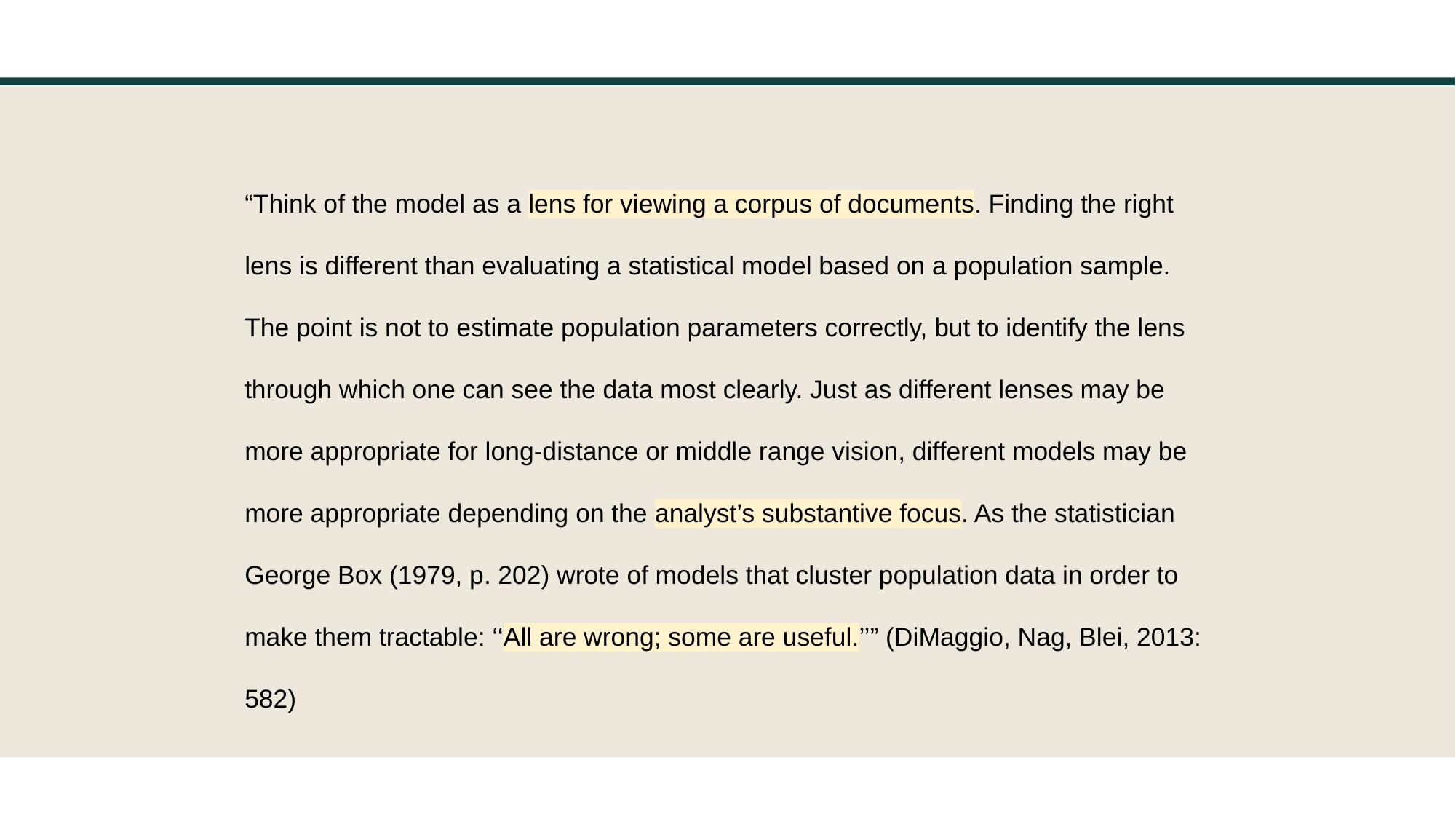

“Think of the model as a lens for viewing a corpus of documents. Finding the right lens is different than evaluating a statistical model based on a population sample. The point is not to estimate population parameters correctly, but to identify the lens through which one can see the data most clearly. Just as different lenses may be more appropriate for long-distance or middle range vision, different models may be more appropriate depending on the analyst’s substantive focus. As the statistician George Box (1979, p. 202) wrote of models that cluster population data in order to make them tractable: ‘‘All are wrong; some are useful.’’” (DiMaggio, Nag, Blei, 2013: 582)